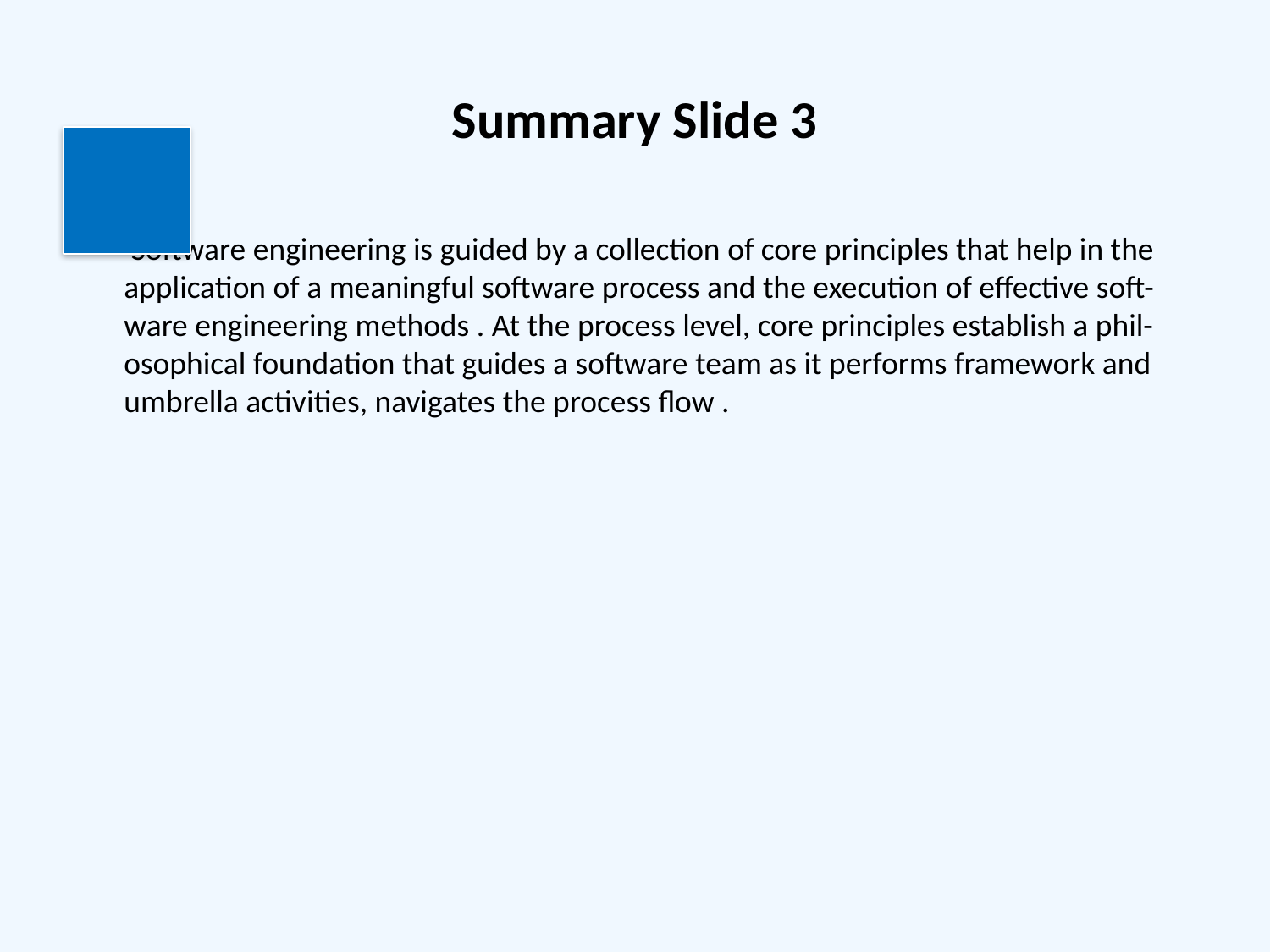

# Summary Slide 3

 Software engineering is guided by a collection of core principles that help in the application of a meaningful software process and the execution of effective soft- ware engineering methods . At the process level, core principles establish a phil- osophical foundation that guides a software team as it performs framework and umbrella activities, navigates the process flow .